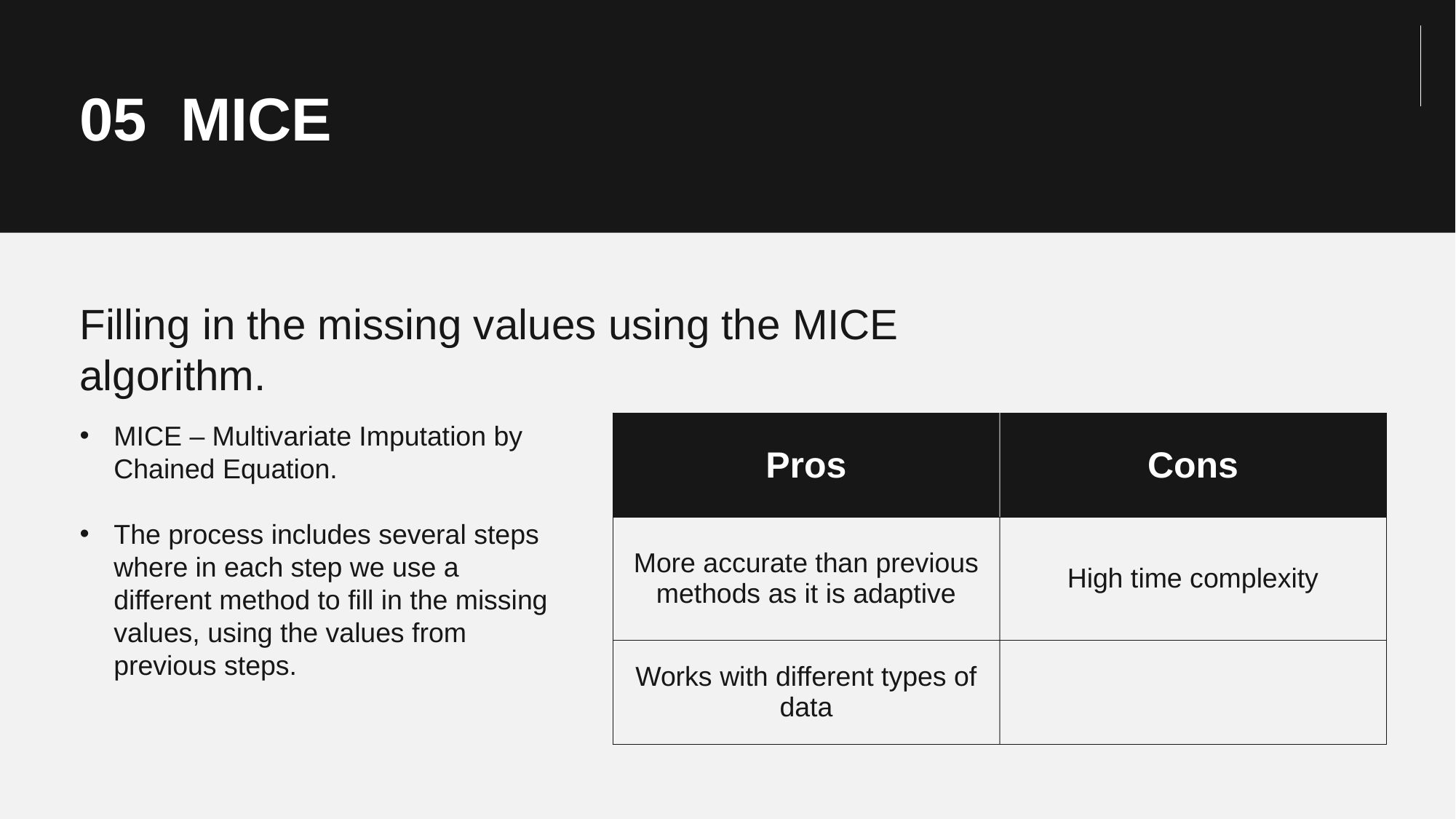

05  MICE

Filling in the missing values using the MICE algorithm.
MICE – Multivariate Imputation by Chained Equation.

The process includes several steps where in each step we use a different method to fill in the missing values, using the values from previous steps.
| Pros | Cons |
| --- | --- |
| More accurate than previous methods as it is adaptive | High time complexity |
| Works with different types of data |  |